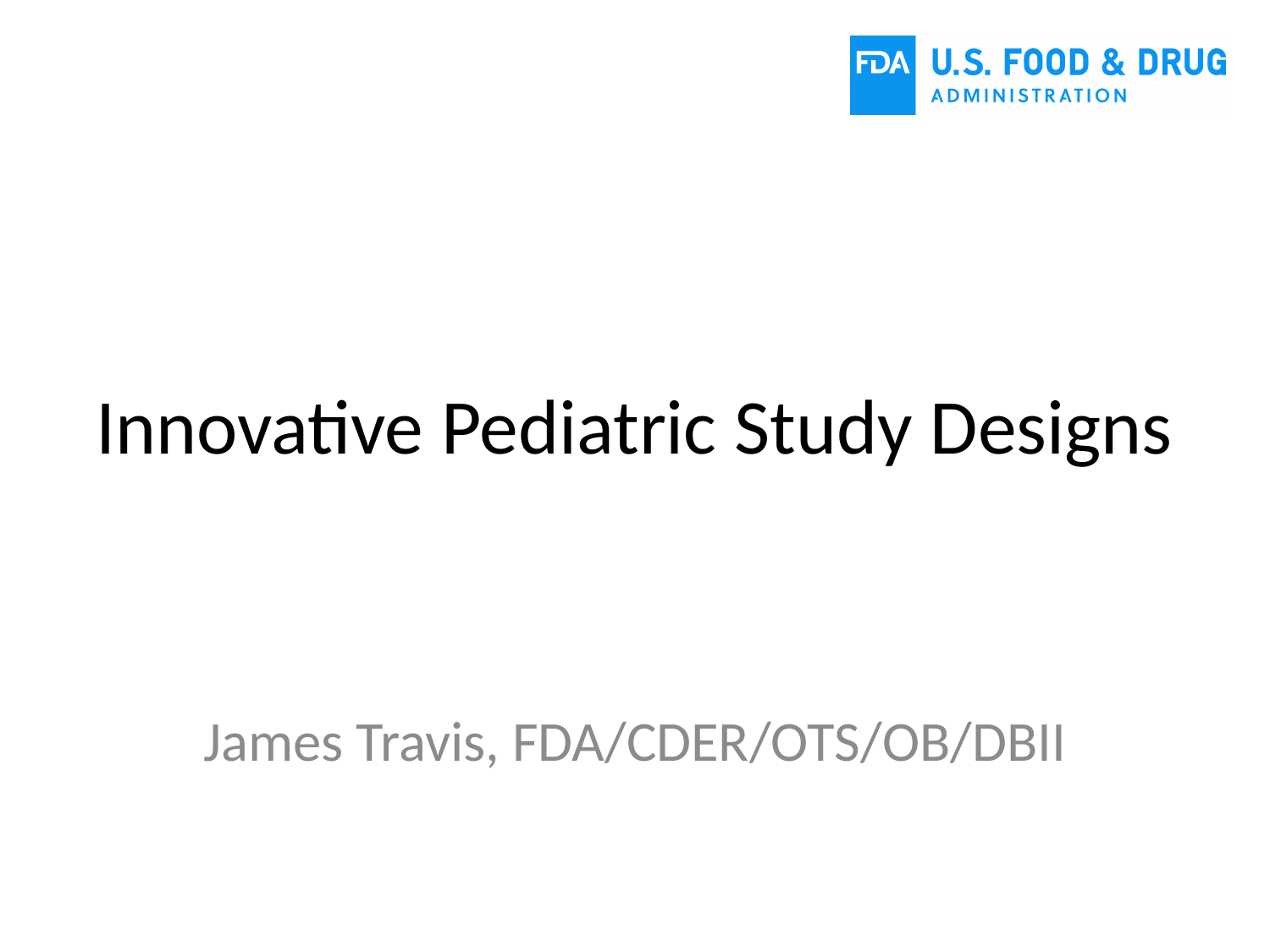

# Innovative Pediatric Study Designs
James Travis, FDA/CDER/OTS/OB/DBII
1